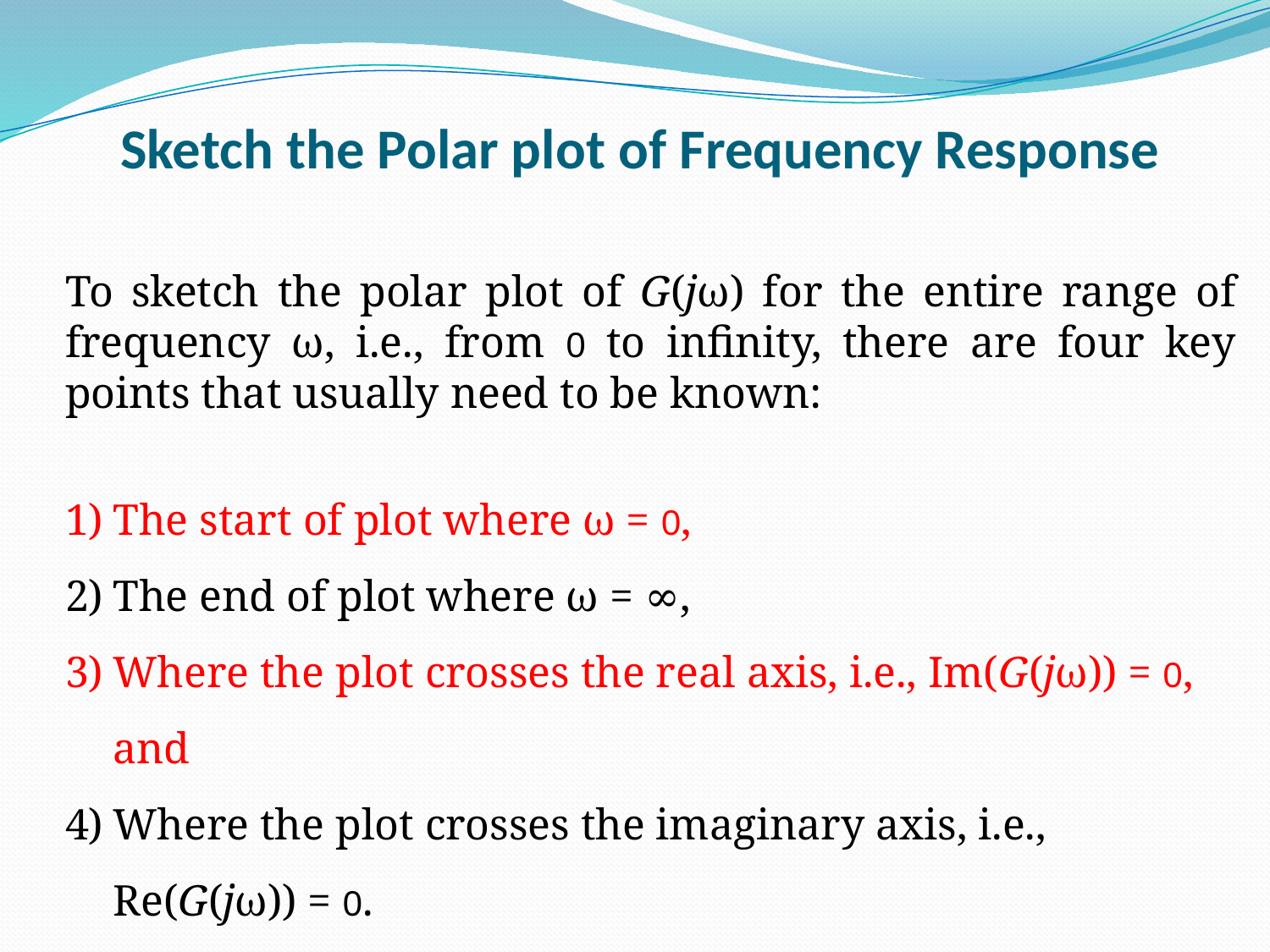

# Sketch the Polar plot of Frequency Response
To sketch the polar plot of G(jω) for the entire range of frequency ω, i.e., from 0 to infinity, there are four key points that usually need to be known:

The start of plot where ω = 0,
The end of plot where ω = ∞,
Where the plot crosses the real axis, i.e., Im(G(jω)) = 0, and
Where the plot crosses the imaginary axis, i.e., Re(G(jω)) = 0.